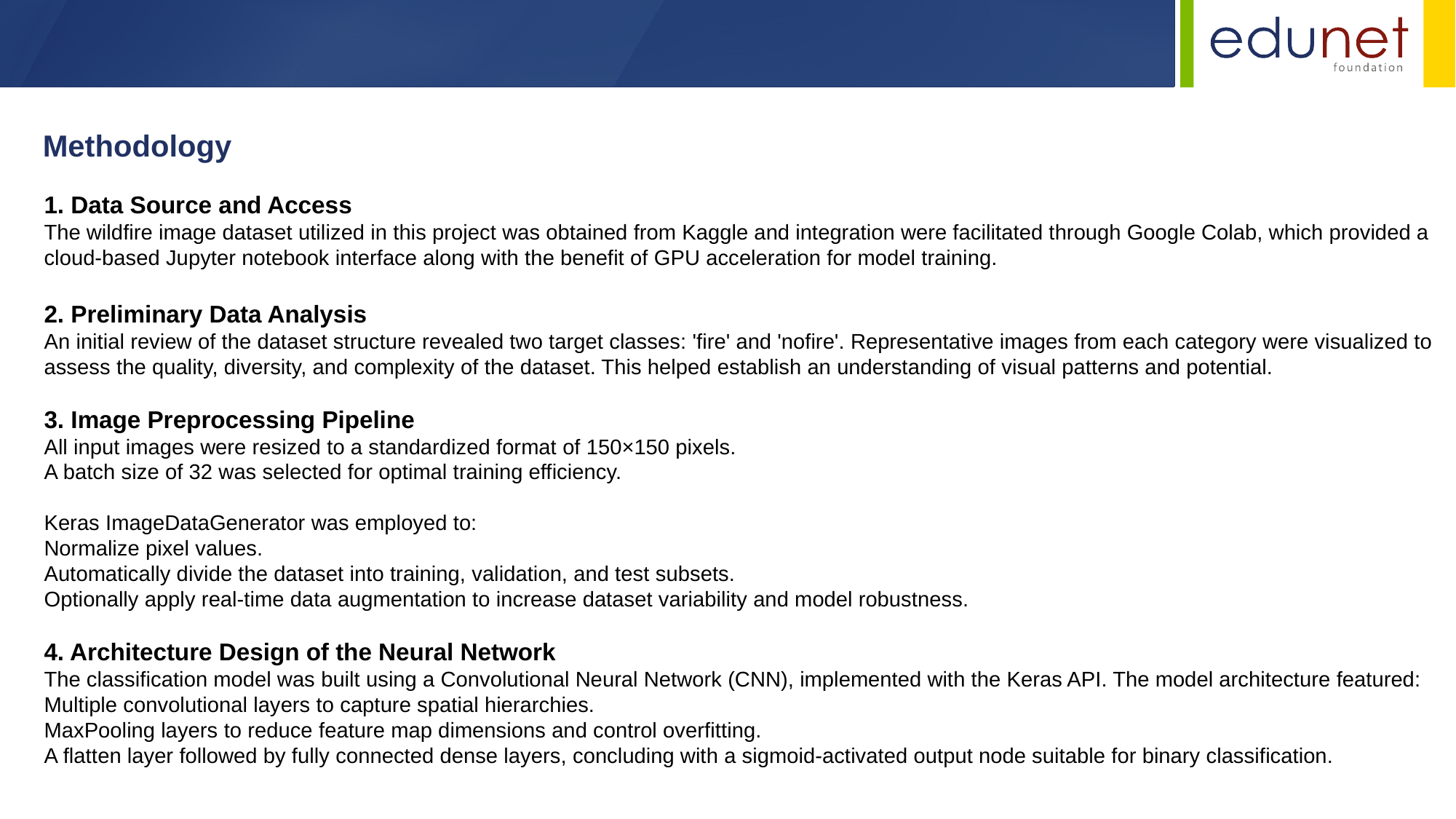

Methodology
1. Data Source and Access
The wildfire image dataset utilized in this project was obtained from Kaggle and integration were facilitated through Google Colab, which provided a cloud-based Jupyter notebook interface along with the benefit of GPU acceleration for model training.

2. Preliminary Data Analysis
An initial review of the dataset structure revealed two target classes: 'fire' and 'nofire'. Representative images from each category were visualized to assess the quality, diversity, and complexity of the dataset. This helped establish an understanding of visual patterns and potential.

3. Image Preprocessing Pipeline
All input images were resized to a standardized format of 150×150 pixels.
A batch size of 32 was selected for optimal training efficiency.

Keras ImageDataGenerator was employed to:
Normalize pixel values.
Automatically divide the dataset into training, validation, and test subsets.
Optionally apply real-time data augmentation to increase dataset variability and model robustness.

4. Architecture Design of the Neural Network
The classification model was built using a Convolutional Neural Network (CNN), implemented with the Keras API. The model architecture featured:
Multiple convolutional layers to capture spatial hierarchies.
MaxPooling layers to reduce feature map dimensions and control overfitting.
A flatten layer followed by fully connected dense layers, concluding with a sigmoid-activated output node suitable for binary classification.